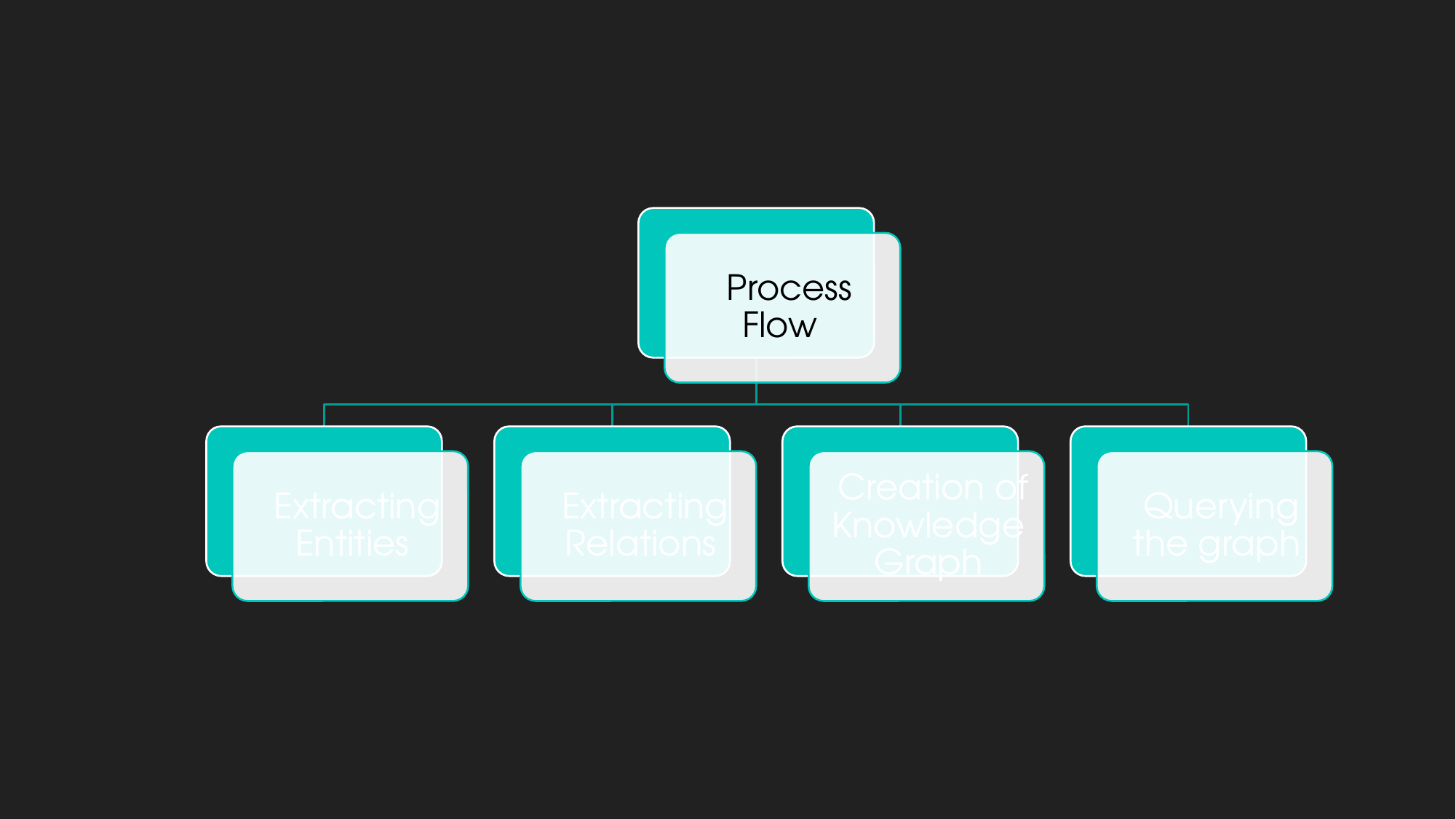

Process Flow
 Extracting Entities
 Extracting Relations
 Creation of Knowledge Graph
 Querying the graph